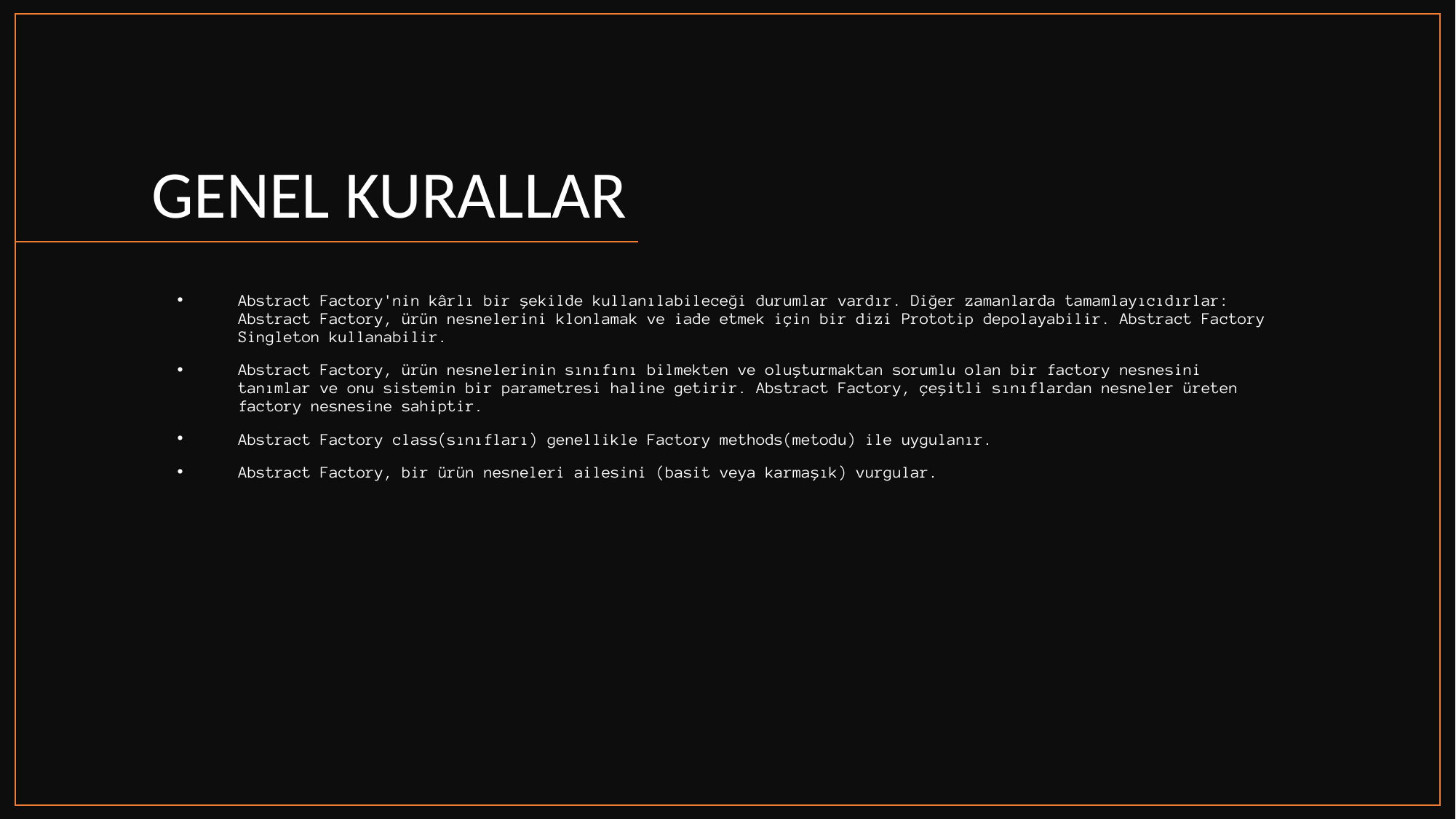

# GENEL KURALLAR
Abstract Factory'nin kârlı bir şekilde kullanılabileceği durumlar vardır. Diğer zamanlarda tamamlayıcıdırlar: Abstract Factory, ürün nesnelerini klonlamak ve iade etmek için bir dizi Prototip depolayabilir. Abstract Factory Singleton kullanabilir.
Abstract Factory, ürün nesnelerinin sınıfını bilmekten ve oluşturmaktan sorumlu olan bir factory nesnesini tanımlar ve onu sistemin bir parametresi haline getirir. Abstract Factory, çeşitli sınıflardan nesneler üreten factory nesnesine sahiptir.
Abstract Factory class(sınıfları) genellikle Factory methods(metodu) ile uygulanır.
Abstract Factory, bir ürün nesneleri ailesini (basit veya karmaşık) vurgular.